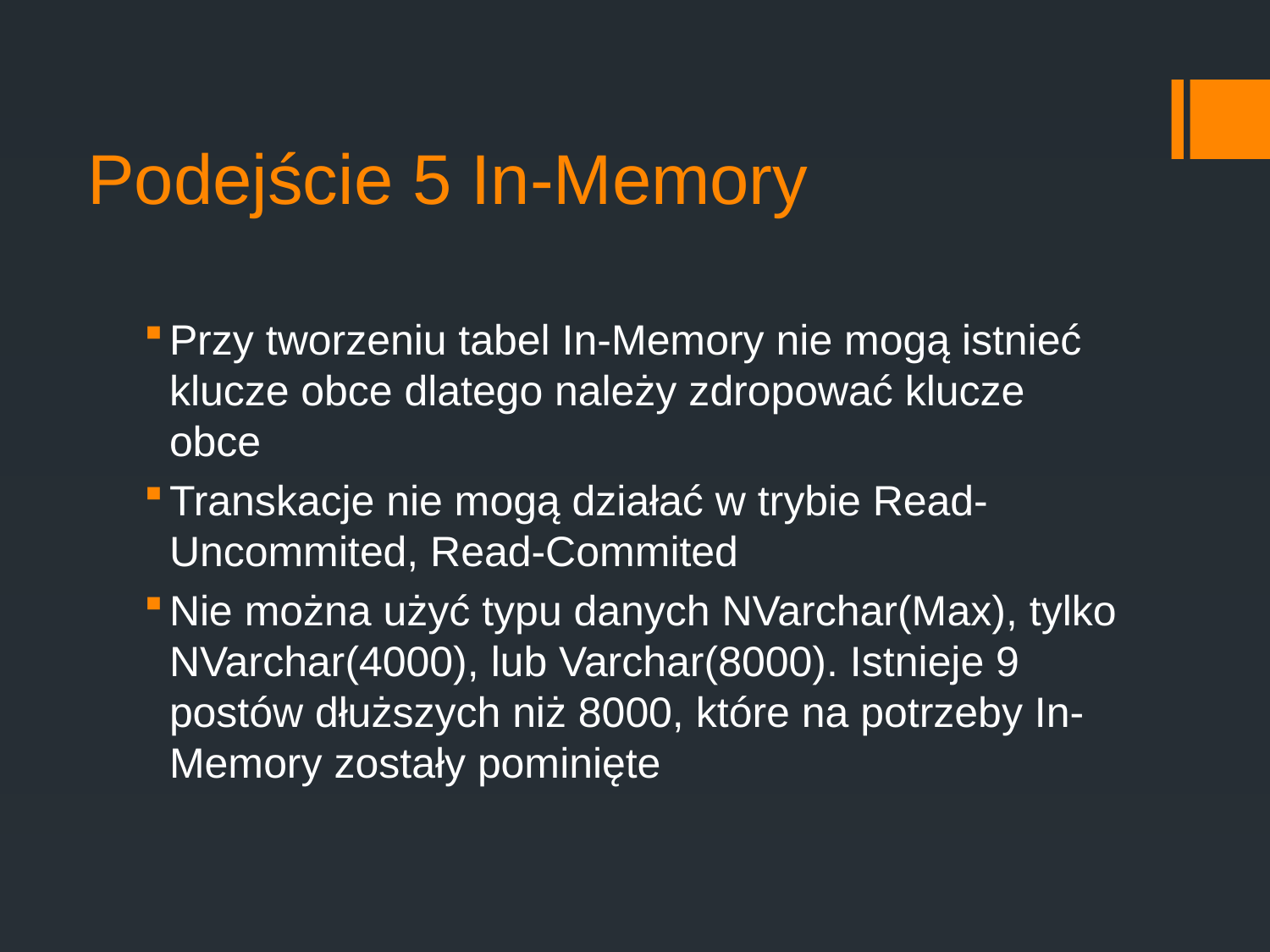

# Podejście 5 In-Memory
Przy tworzeniu tabel In-Memory nie mogą istnieć klucze obce dlatego należy zdropować klucze obce
Transkacje nie mogą działać w trybie Read-Uncommited, Read-Commited
Nie można użyć typu danych NVarchar(Max), tylko NVarchar(4000), lub Varchar(8000). Istnieje 9 postów dłuższych niż 8000, które na potrzeby In-Memory zostały pominięte